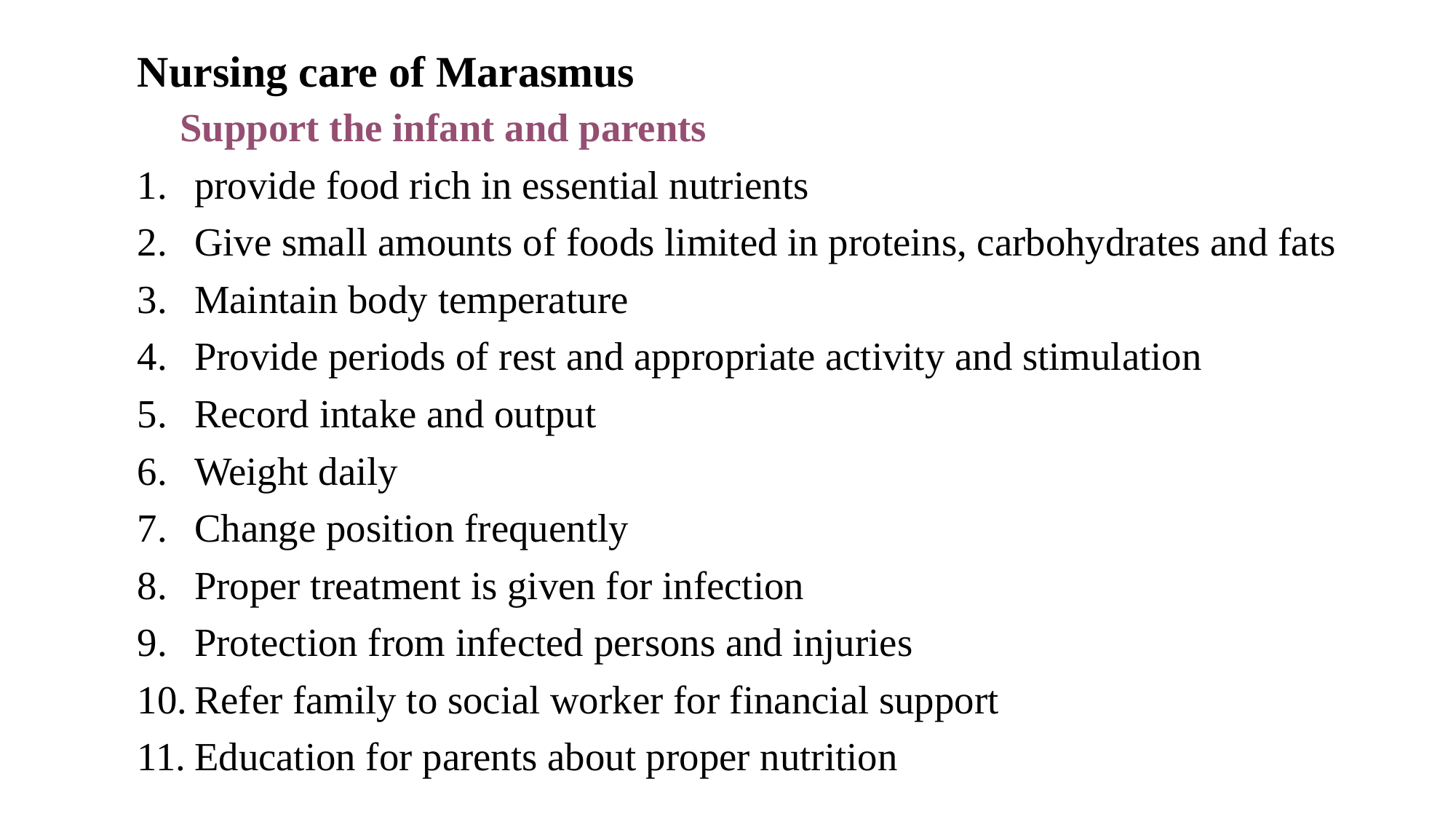

# Nursing care of Marasmus
Support the infant and parents
provide food rich in essential nutrients
Give small amounts of foods limited in proteins, carbohydrates and fats
Maintain body temperature
Provide periods of rest and appropriate activity and stimulation
Record intake and output
Weight daily
Change position frequently
Proper treatment is given for infection
Protection from infected persons and injuries
Refer family to social worker for financial support
Education for parents about proper nutrition